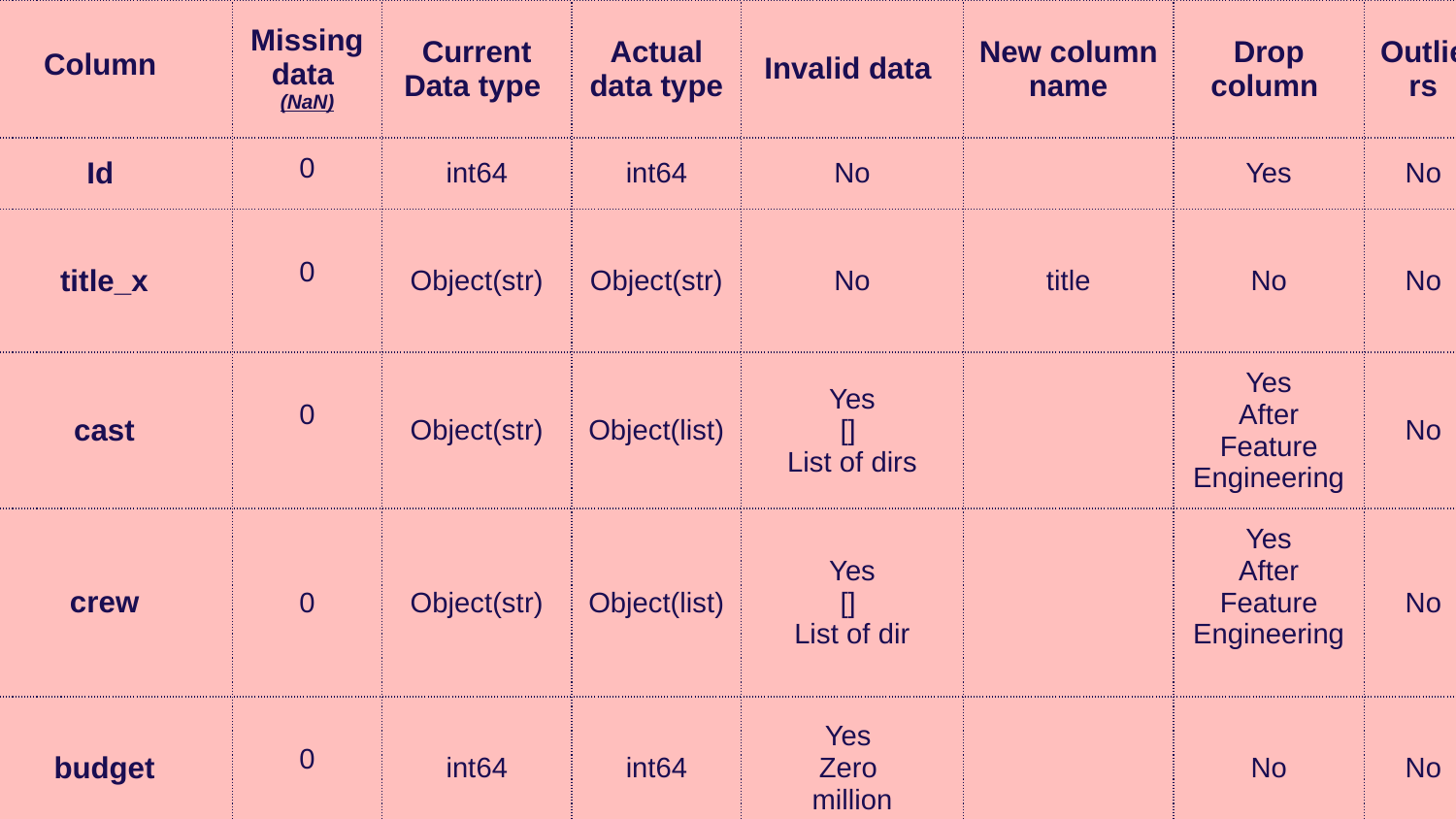

| Column | Missing data (NaN) | Current Data type | Actual data type | Invalid data | New column name | Drop column | Outliers |
| --- | --- | --- | --- | --- | --- | --- | --- |
| Id | 0 | int64 | int64 | No |  | Yes | No |
| title\_x | 0 | Object(str) | Object(str) | No | title | No | No |
| cast | 0 | Object(str) | Object(list) | Yes [] List of dirs |  | Yes After Feature Engineering | No |
| crew | 0 | Object(str) | Object(list) | Yes [] List of dir |  | Yes After Feature Engineering | No |
| budget | 0 | int64 | int64 | Yes Zero million |  | No | No |